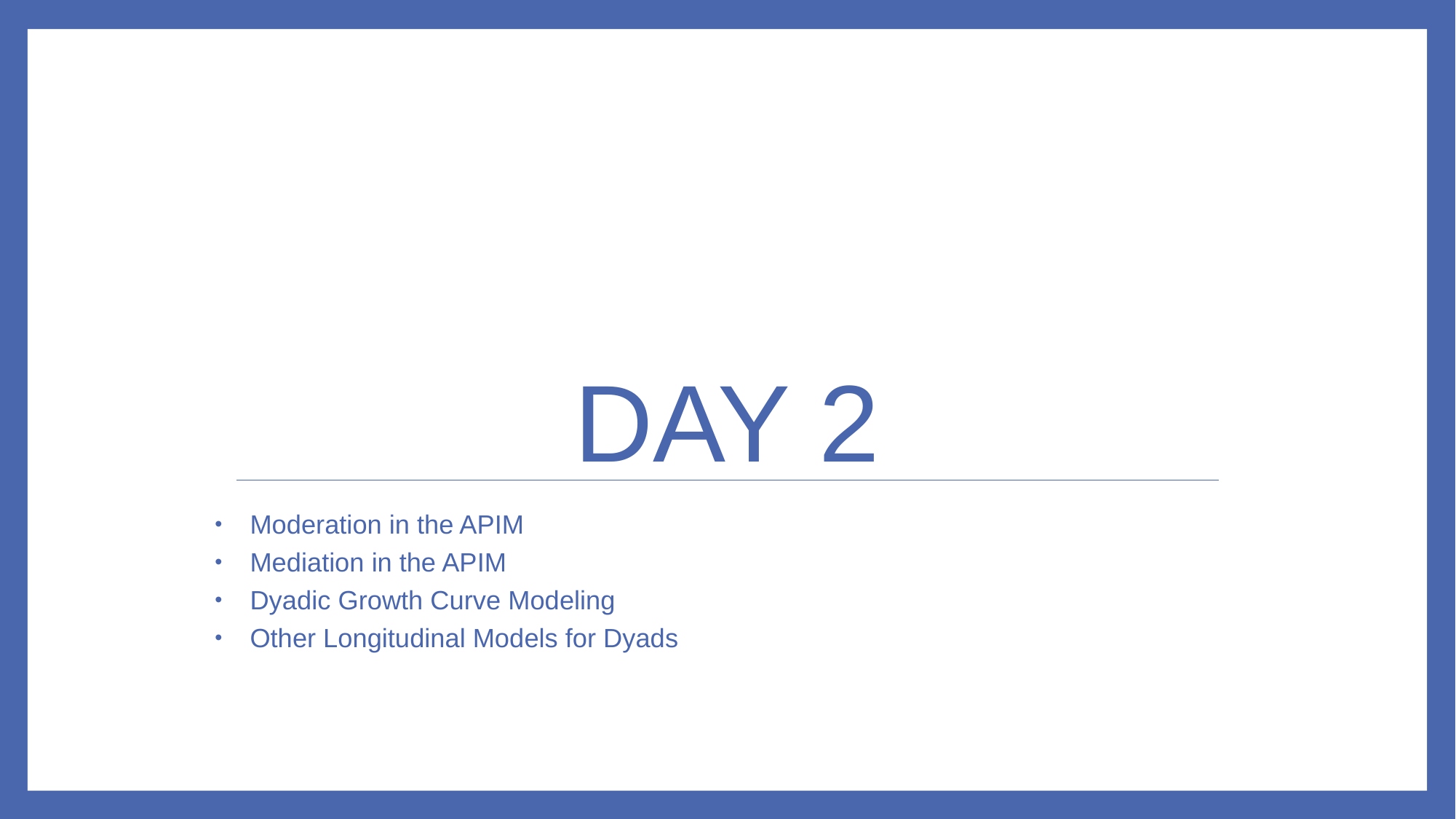

# Day 2
Moderation in the APIM
Mediation in the APIM
Dyadic Growth Curve Modeling
Other Longitudinal Models for Dyads